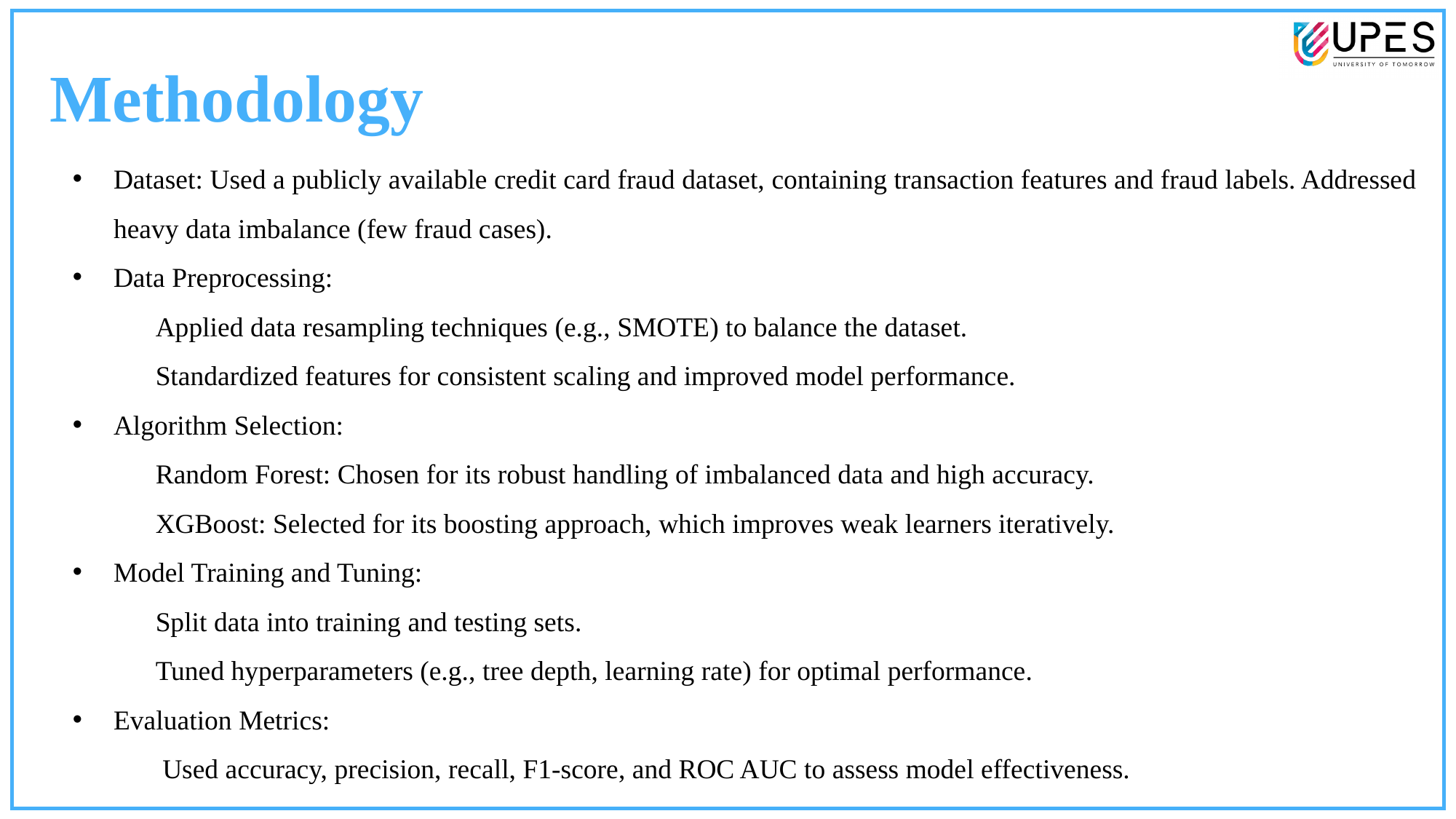

Methodology
Dataset: Used a publicly available credit card fraud dataset, containing transaction features and fraud labels. Addressed heavy data imbalance (few fraud cases).
Data Preprocessing:
            Applied data resampling techniques (e.g., SMOTE) to balance the dataset.
            Standardized features for consistent scaling and improved model performance.
Algorithm Selection:
            Random Forest: Chosen for its robust handling of imbalanced data and high accuracy.
            XGBoost: Selected for its boosting approach, which improves weak learners iteratively.
Model Training and Tuning:
            Split data into training and testing sets.
            Tuned hyperparameters (e.g., tree depth, learning rate) for optimal performance.
Evaluation Metrics:
             Used accuracy, precision, recall, F1-score, and ROC AUC to assess model effectiveness.